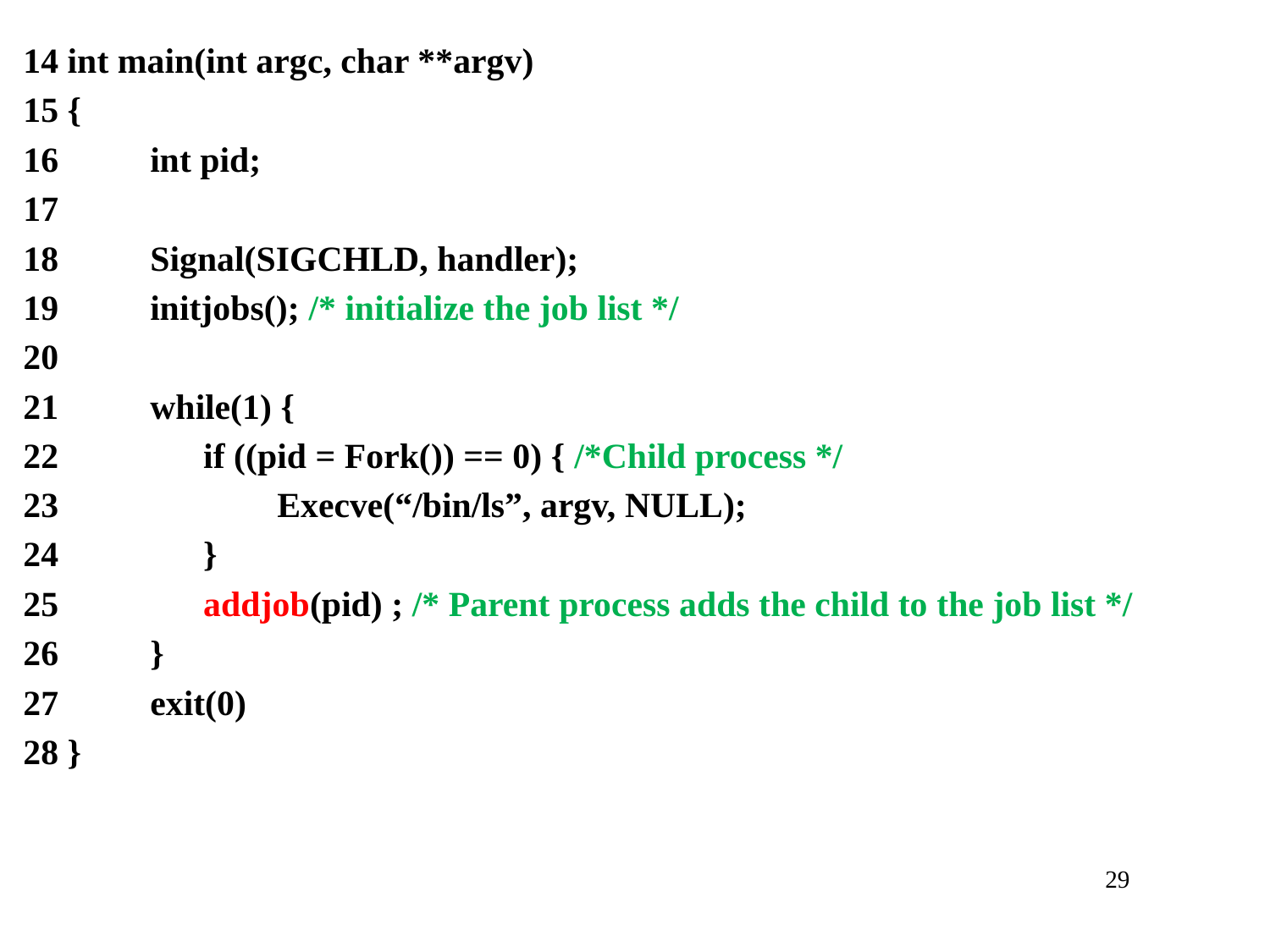

14 int main(int argc, char **argv)
15 {
16    	int pid;
17
18	Signal(SIGCHLD, handler);
19    	initjobs(); /* initialize the job list */
20
21     	while(1) {
22       	      if ((pid = Fork()) == 0) { /*Child process */
23          		Execve(“/bin/ls”, argv, NULL);
24 	      }
25       	      addjob(pid) ; /* Parent process adds the child to the job list */
26	}
27     	exit(0)
28 }
# A Nasty Concurrency Bug
29